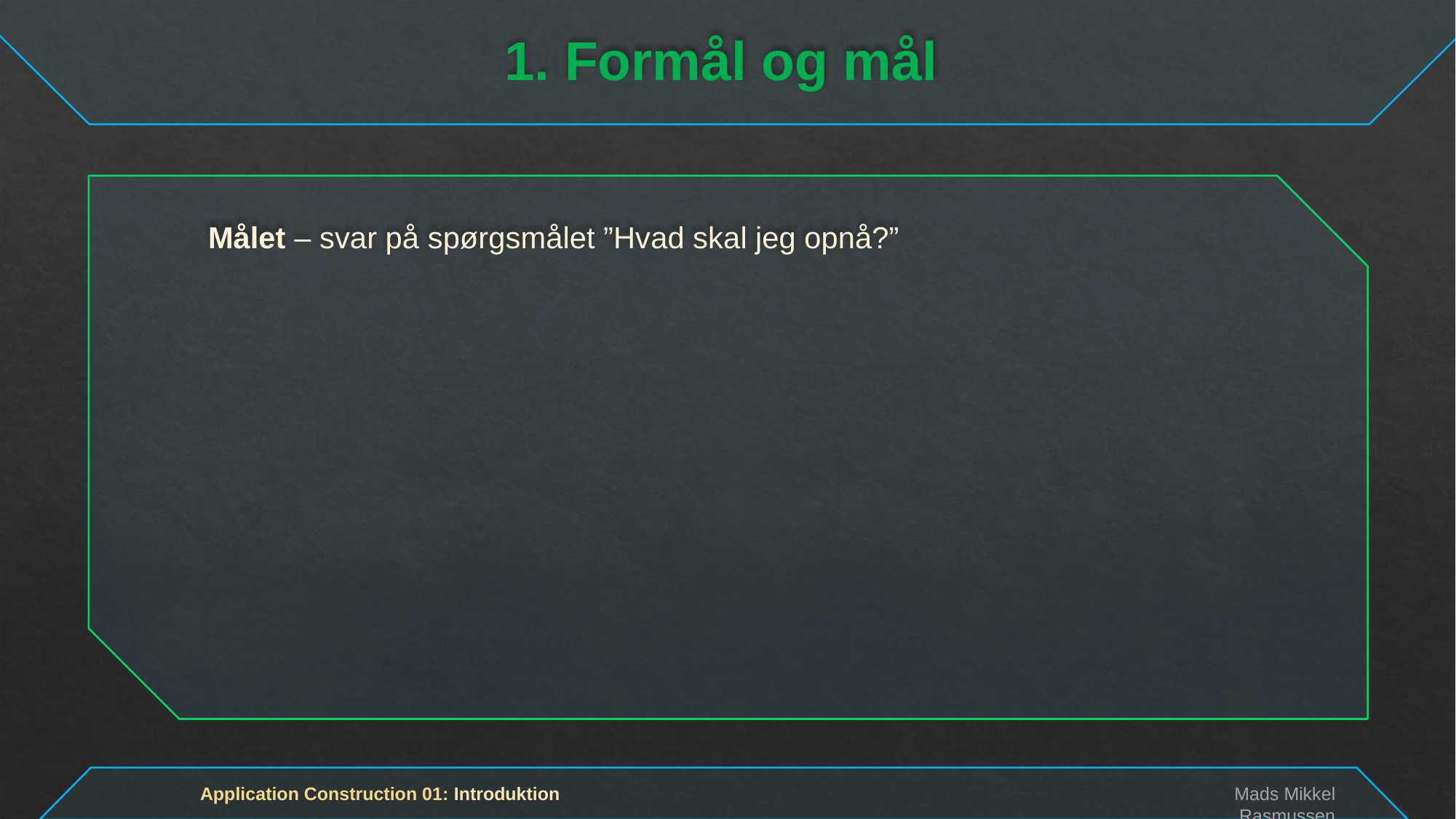

# 1. Formål og mål

Målet – svar på spørgsmålet ”Hvad skal jeg opnå?”

Application Construction 01: Introduktion
Mads Mikkel Rasmussen